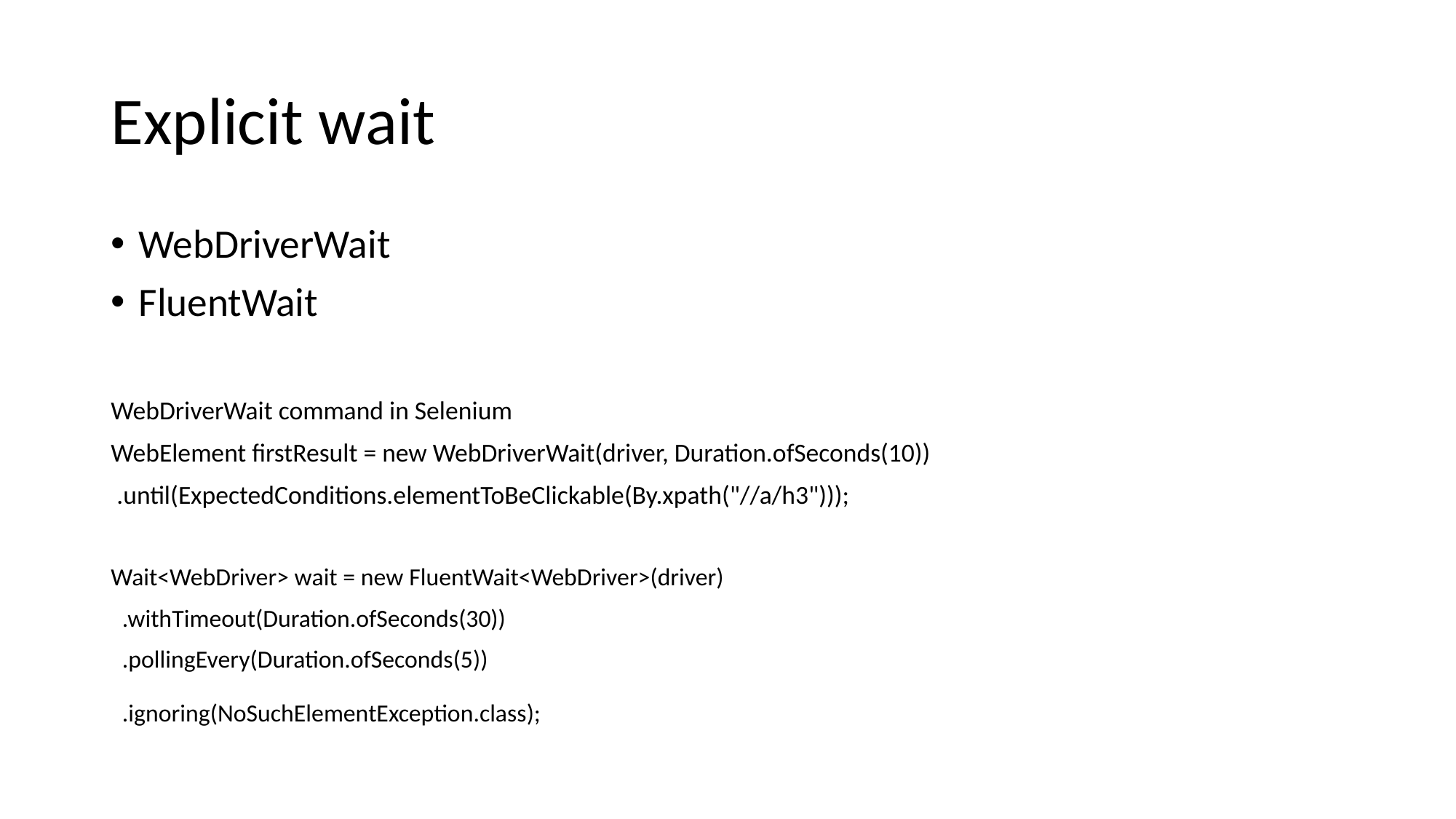

# Explicit wait
WebDriverWait
FluentWait

WebDriverWait command in Selenium
WebElement firstResult = new WebDriverWait(driver, Duration.ofSeconds(10))
 .until(ExpectedConditions.elementToBeClickable(By.xpath("//a/h3")));

Wait<WebDriver> wait = new FluentWait<WebDriver>(driver)
  .withTimeout(Duration.ofSeconds(30))
  .pollingEvery(Duration.ofSeconds(5))
  .ignoring(NoSuchElementException.class);